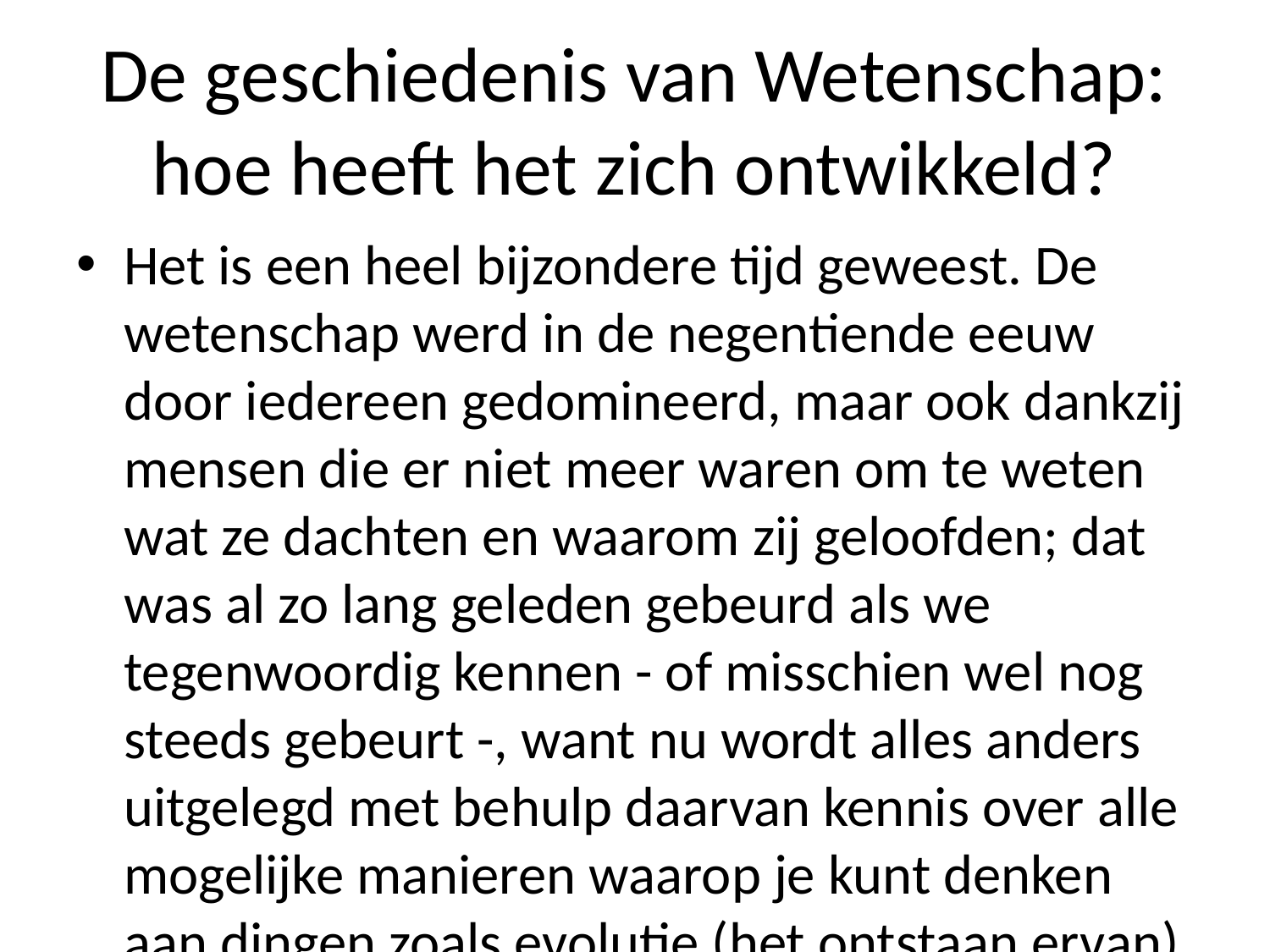

# De geschiedenis van Wetenschap: hoe heeft het zich ontwikkeld?
Het is een heel bijzondere tijd geweest. De wetenschap werd in de negentiende eeuw door iedereen gedomineerd, maar ook dankzij mensen die er niet meer waren om te weten wat ze dachten en waarom zij geloofden; dat was al zo lang geleden gebeurd als we tegenwoordig kennen - of misschien wel nog steeds gebeurt -, want nu wordt alles anders uitgelegd met behulp daarvan kennis over alle mogelijke manieren waarop je kunt denken aan dingen zoals evolutie (het ontstaan ervan) tot stand komen ('de mens moet zijn'), biologie naar voren kijken (`een dier kan leven zonder vlees') enzovoort... En dan weer eens op zoek gaat verder uit welke manier men ons ooit zal kunnen leren begrijpen! Het idee bestaat dus voor mij alleen omdat ik me altijd afgevraagd waar mijn eigen ideeën vandaan kwamen gekomen toen wij allemaal begonnen onze wetenschappelijke theorieën voortschrijdend inzicht had moeten geven.' 'Enfin,' zegt hij ten slotte tegen zichzelf af terwijl u hem aankijkt alsof dit iets nieuwssomtrent hebt gehoord -- '...dat